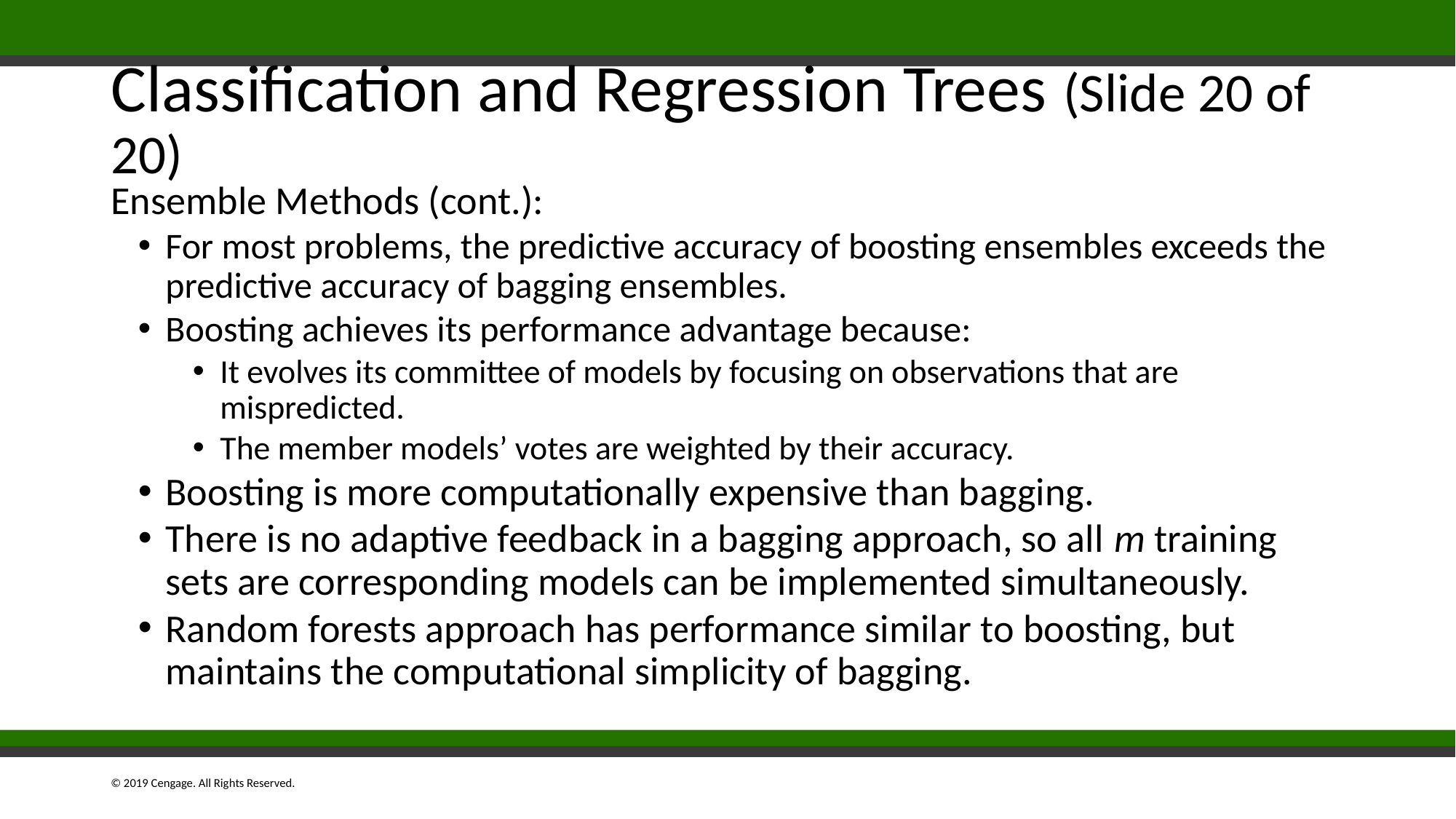

# Classification and Regression Trees (Slide 20 of 20)
Ensemble Methods (cont.):
For most problems, the predictive accuracy of boosting ensembles exceeds the predictive accuracy of bagging ensembles.
Boosting achieves its performance advantage because:
It evolves its committee of models by focusing on observations that are mispredicted.
The member models’ votes are weighted by their accuracy.
Boosting is more computationally expensive than bagging.
There is no adaptive feedback in a bagging approach, so all m training sets are corresponding models can be implemented simultaneously.
Random forests approach has performance similar to boosting, but maintains the computational simplicity of bagging.